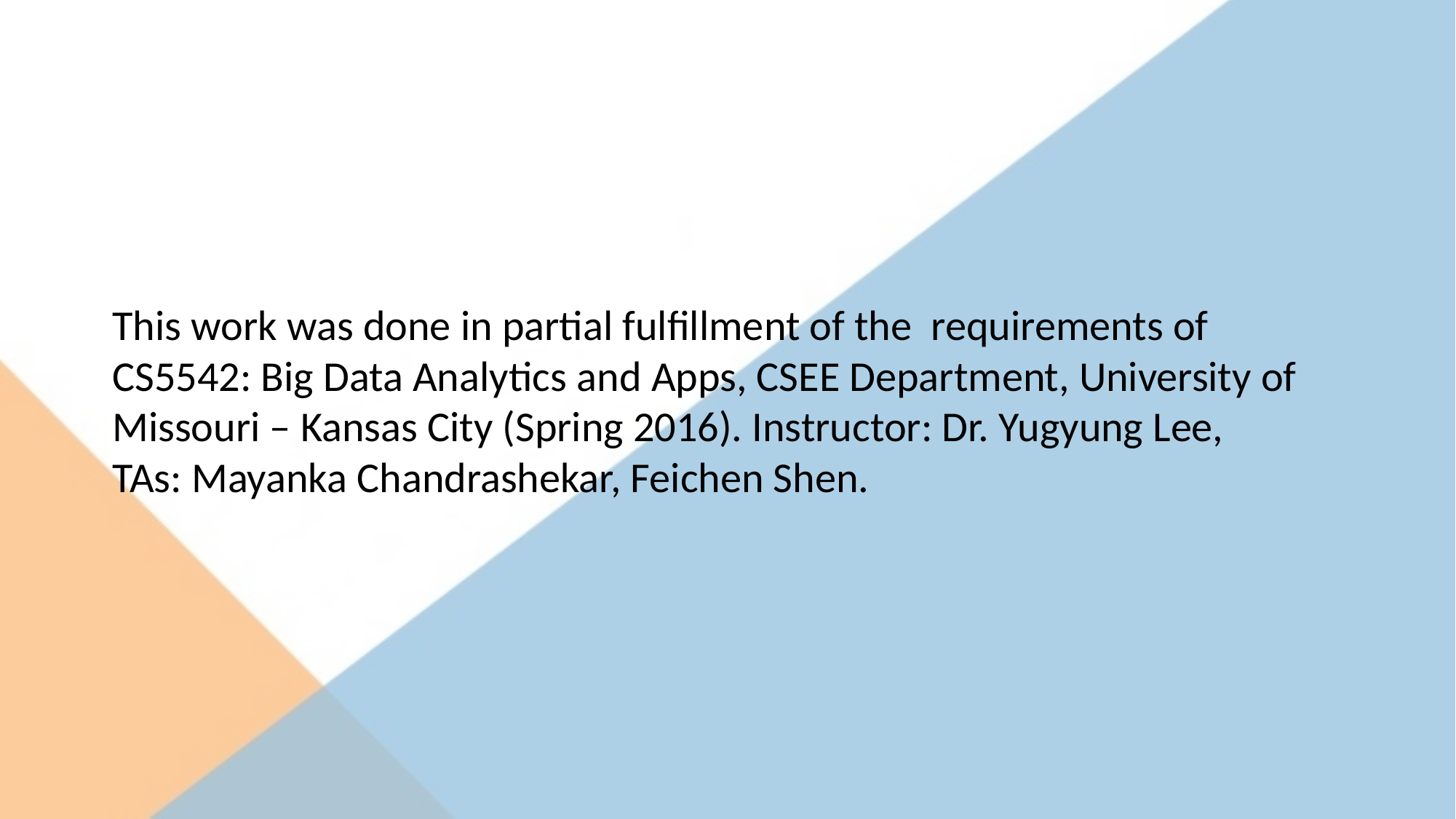

This work was done in partial fulfillment of the  requirements of CS5542: Big Data Analytics and Apps, CSEE Department, University of Missouri – Kansas City (Spring 2016). Instructor: Dr. Yugyung Lee, TAs: Mayanka Chandrashekar, Feichen Shen.